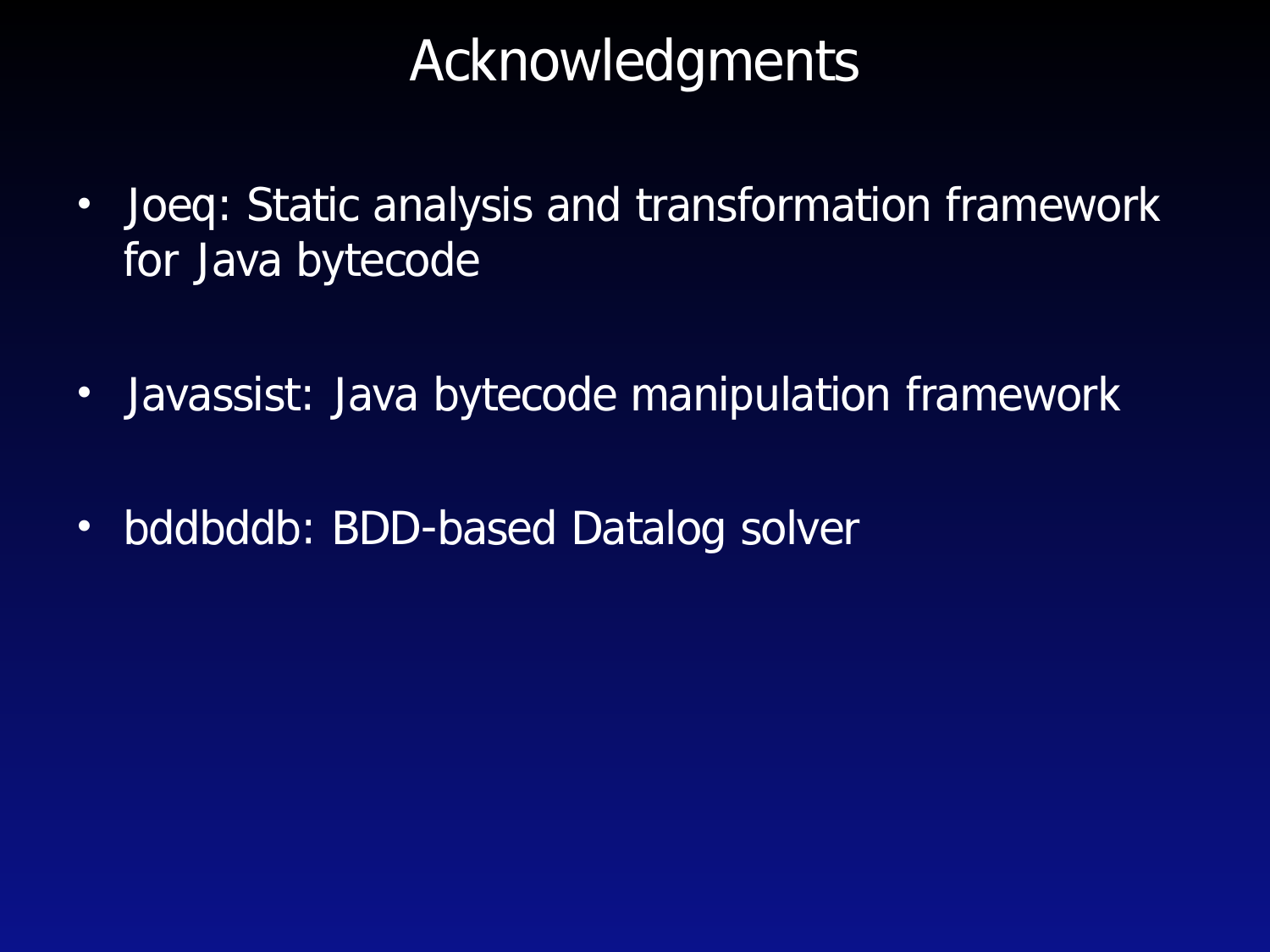

# Acknowledgments
Joeq: Static analysis and transformation framework for Java bytecode

Javassist: Java bytecode manipulation framework

bddbddb: BDD-based Datalog solver